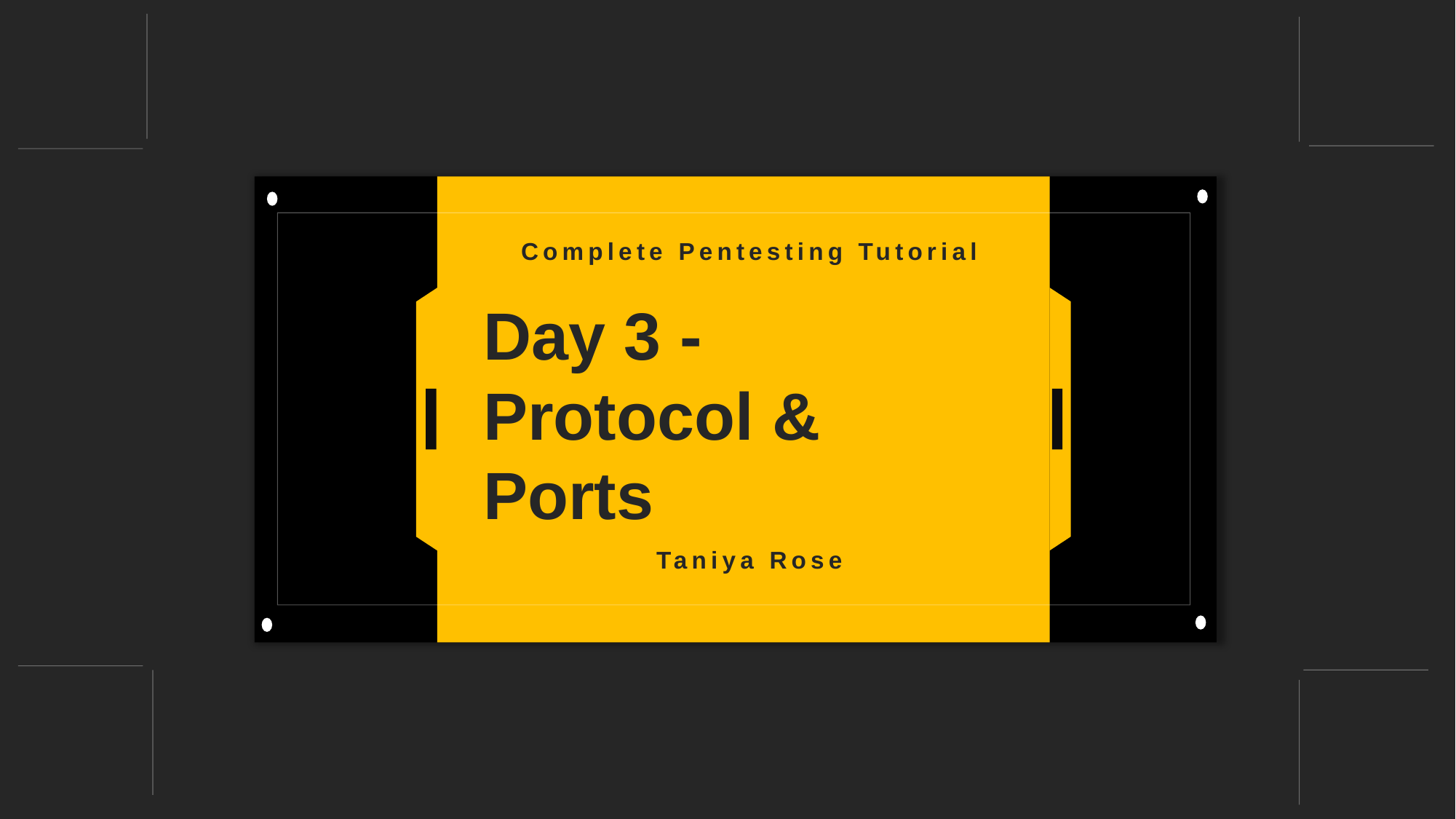

Complete Pentesting Tutorial
Day 3 -
Protocol &
Ports
Taniya Rose